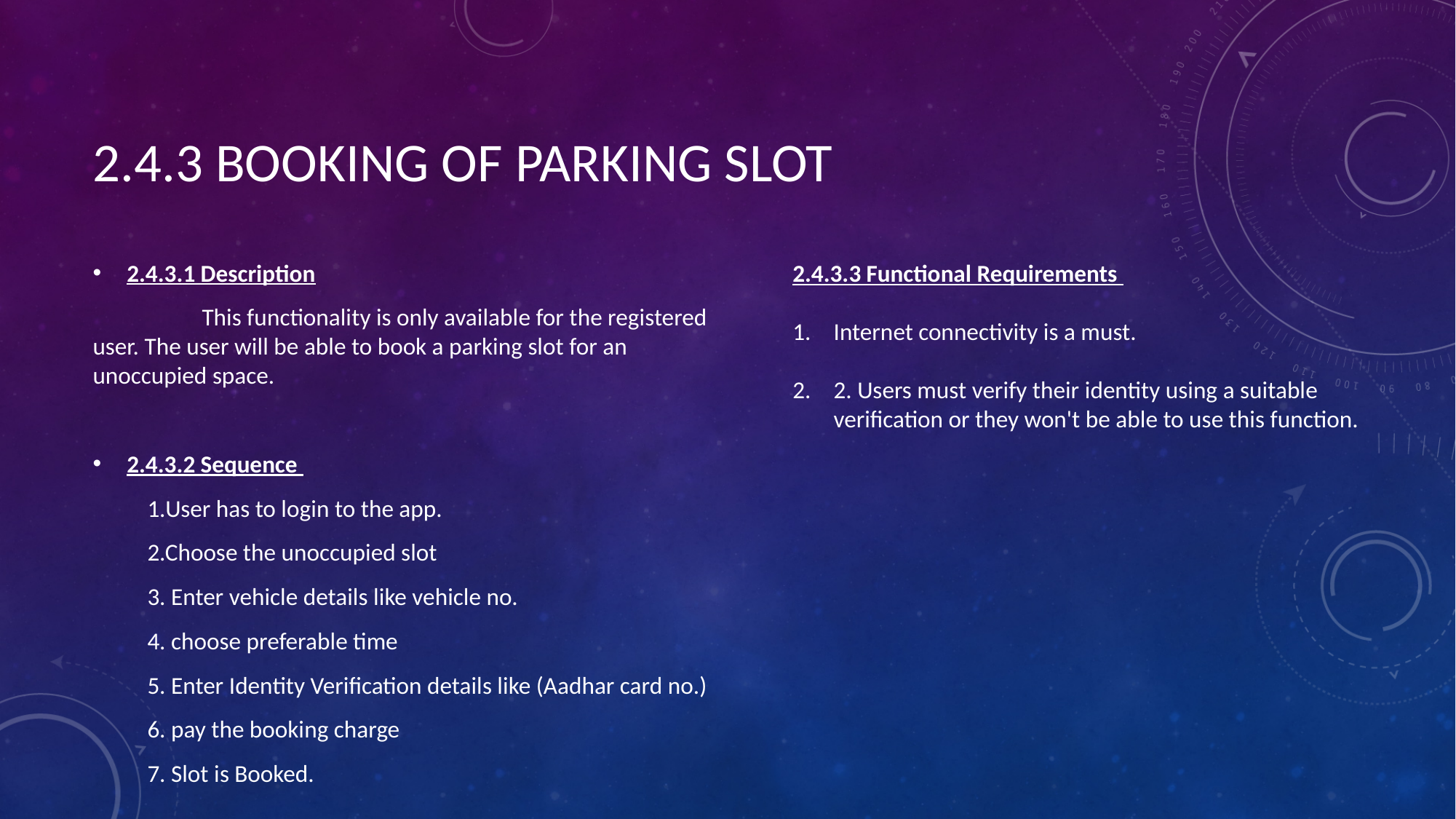

# 2.4.3 BOOKING OF PARKING SLOT
2.4.3.3 Functional Requirements

Internet connectivity is a must.

2. Users must verify their identity using a suitable verification or they won't be able to use this function.
2.4.3.1 Description
	This functionality is only available for the registered user. The user will be able to book a parking slot for an unoccupied space.

2.4.3.2 Sequence
1.User has to login to the app.
2.Choose the unoccupied slot
3. Enter vehicle details like vehicle no.
4. choose preferable time
5. Enter Identity Verification details like (Aadhar card no.)
6. pay the booking charge
7. Slot is Booked.